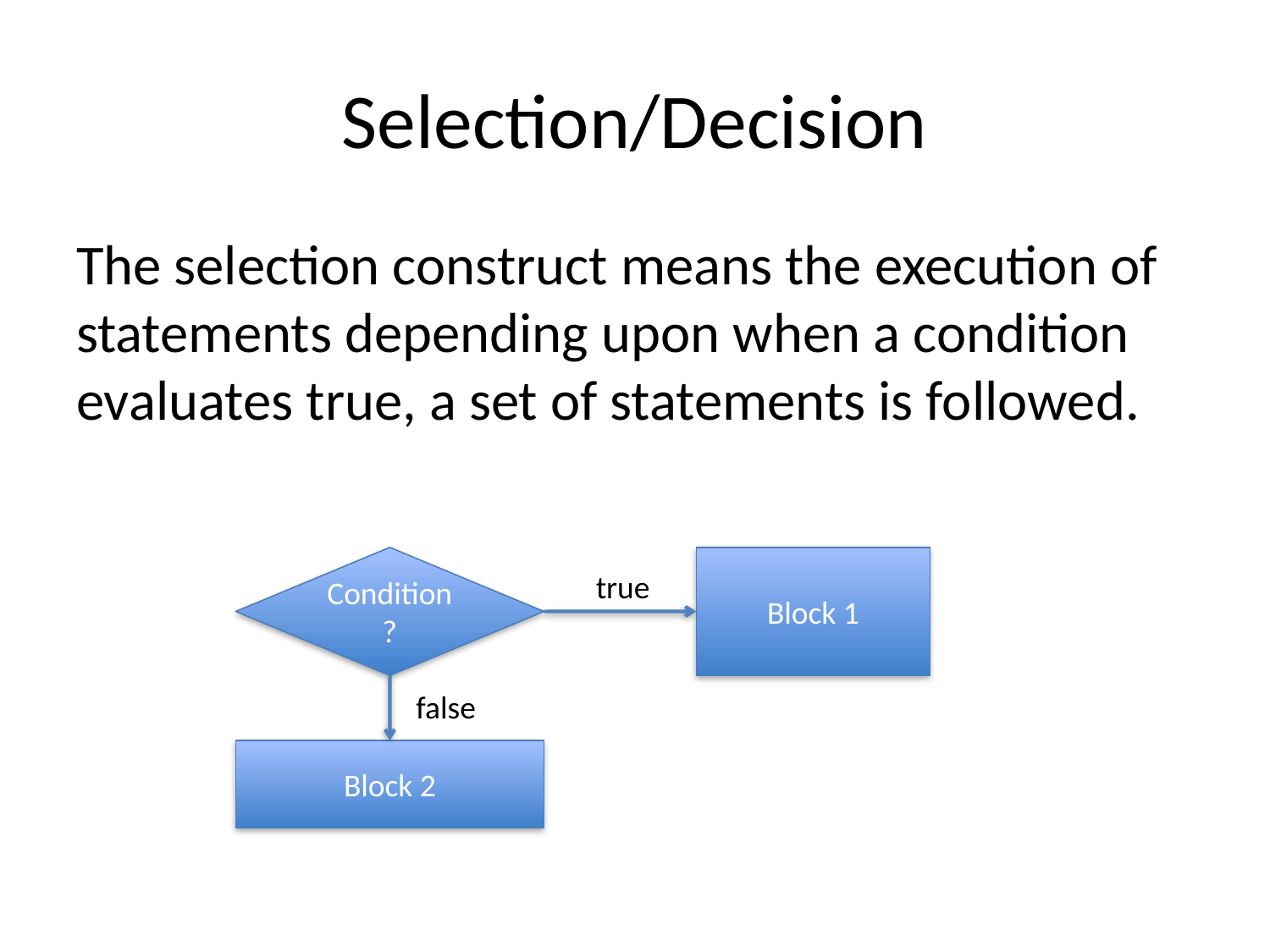

# Selection/Decision
The selection construct means the execution of statements depending upon when a condition evaluates true, a set of statements is followed.

Condition?
Block 1
true
false
Block 2